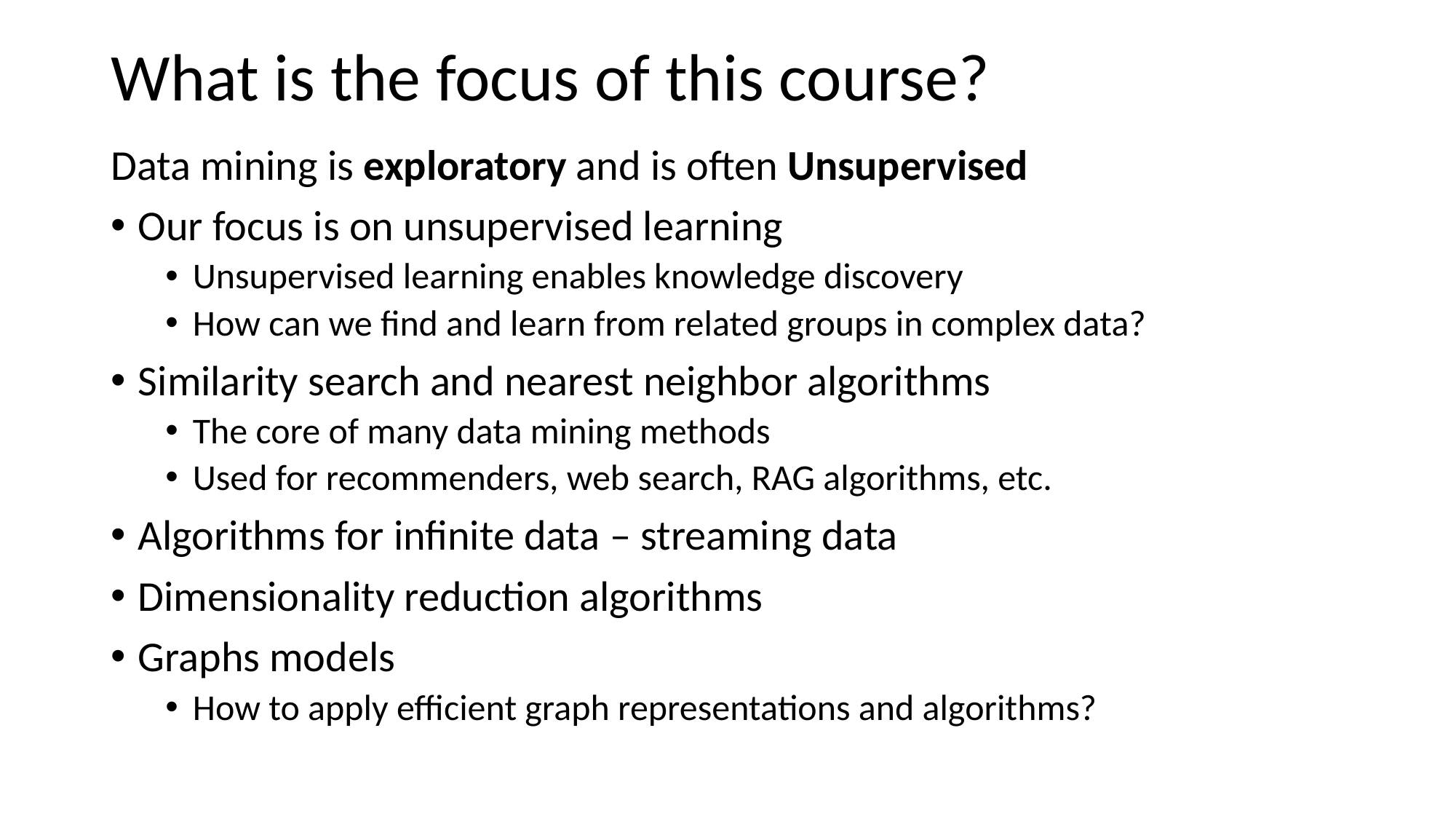

What is the focus of this course?
Data mining is exploratory and is often Unsupervised
Our focus is on unsupervised learning
Unsupervised learning enables knowledge discovery
How can we find and learn from related groups in complex data?
Similarity search and nearest neighbor algorithms
The core of many data mining methods
Used for recommenders, web search, RAG algorithms, etc.
Algorithms for infinite data – streaming data
Dimensionality reduction algorithms
Graphs models
How to apply efficient graph representations and algorithms?